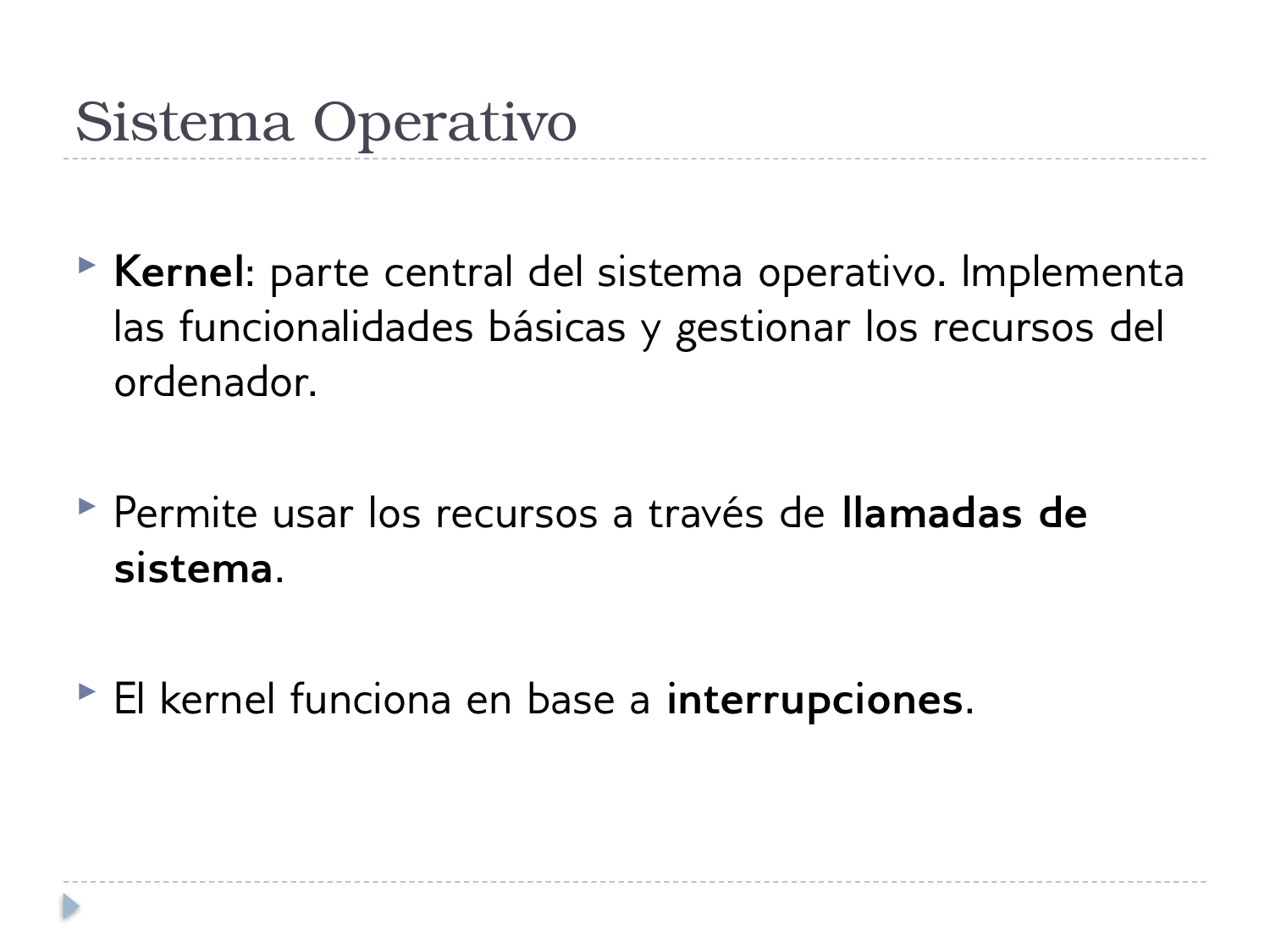

# Sistema Operativo

Kernel: parte central del sistema operativo. Implementa las funcionalidades básicas y gestionar los recursos del ordenador.

Permite usar los recursos a través de llamadas de sistema.

El kernel funciona en base a interrupciones.